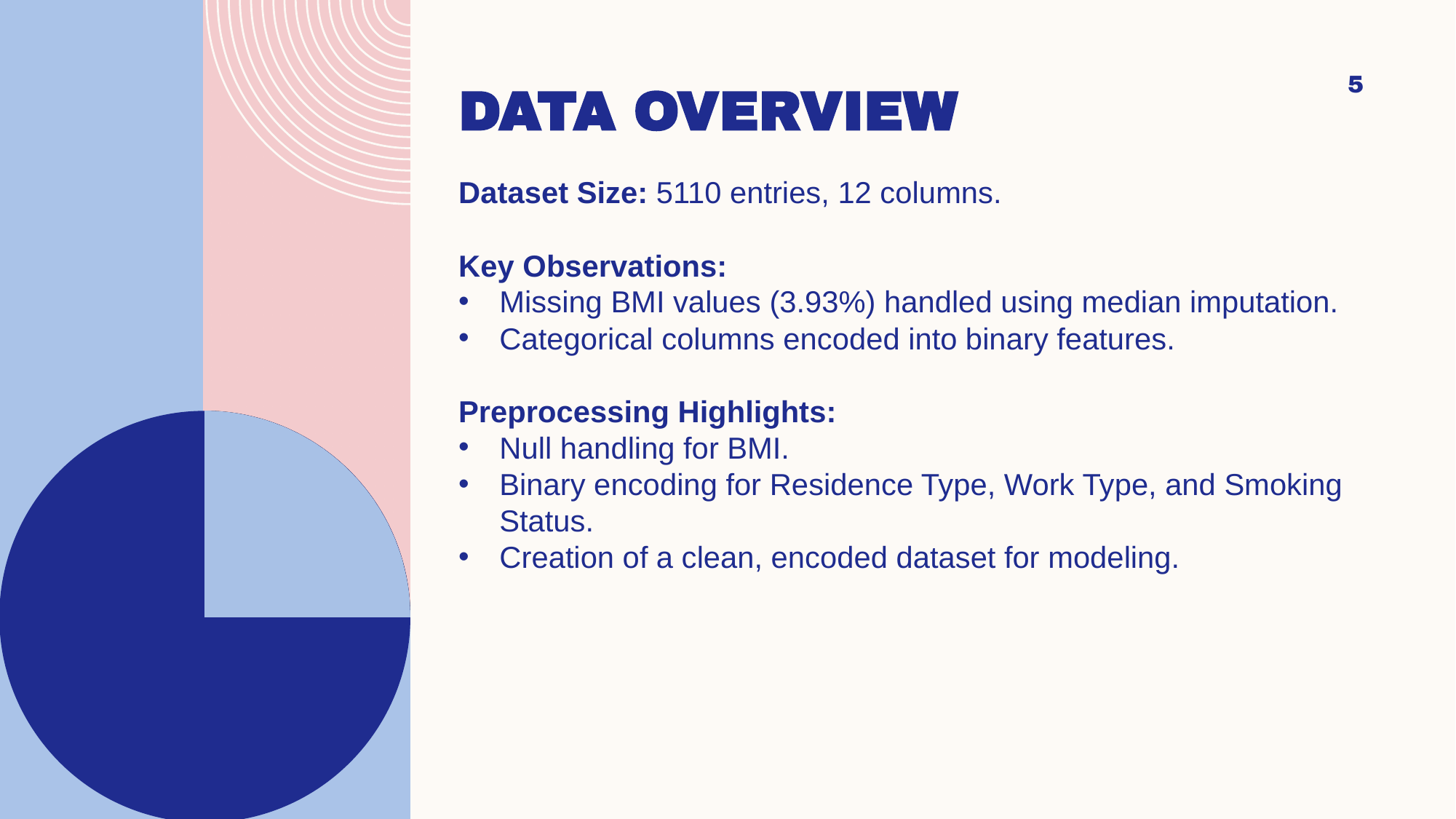

# Data Overview
5
Dataset Size: 5110 entries, 12 columns.

Key Observations:
Missing BMI values (3.93%) handled using median imputation.
Categorical columns encoded into binary features.

Preprocessing Highlights:
Null handling for BMI.
Binary encoding for Residence Type, Work Type, and Smoking Status.
Creation of a clean, encoded dataset for modeling.